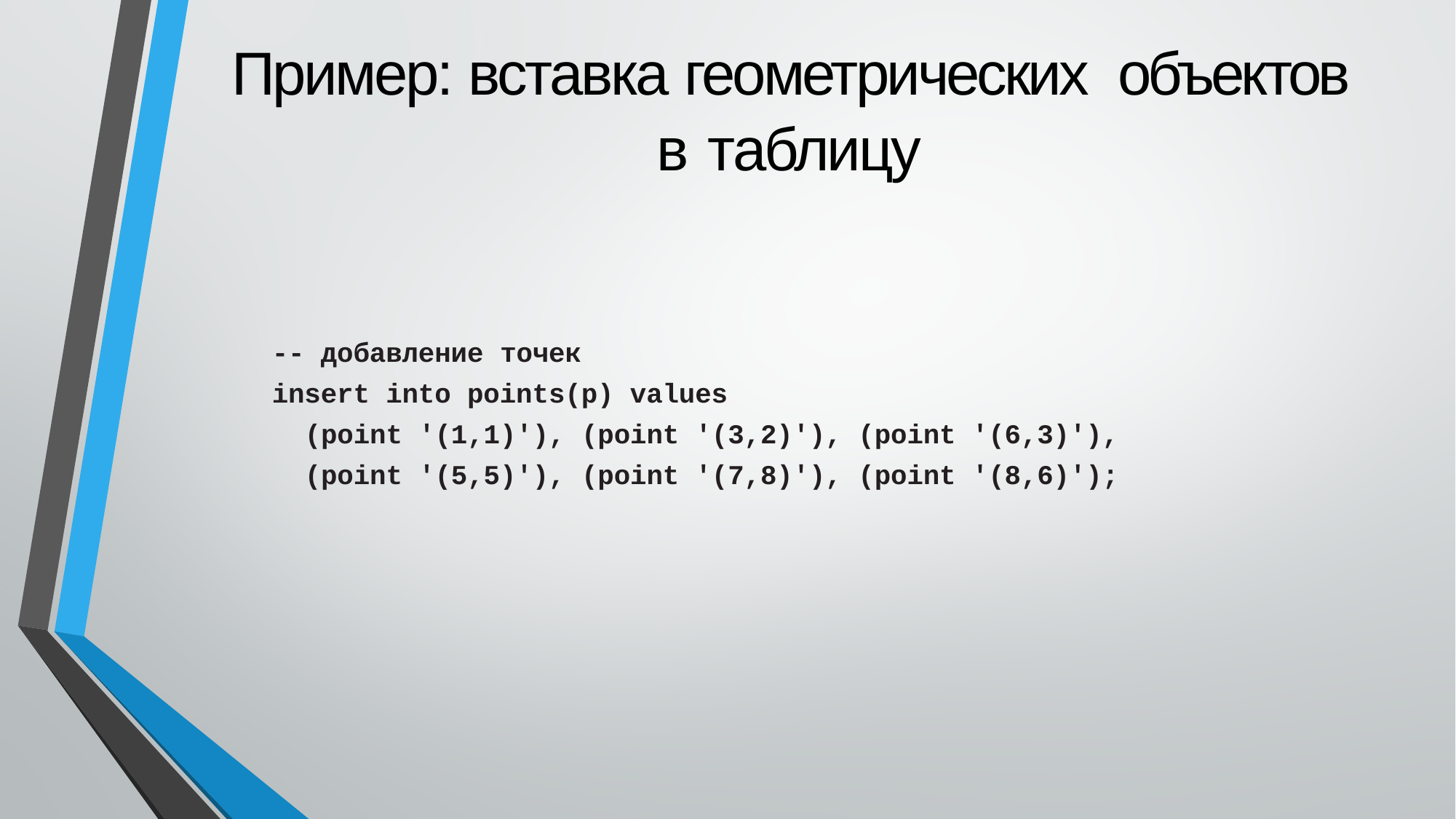

# Пример: вставка геометрических  объектов в таблицу
-- добавление точек
insert into points(p) values
  (point '(1,1)'), (point '(3,2)'), (point '(6,3)'),
  (point '(5,5)'), (point '(7,8)'), (point '(8,6)');